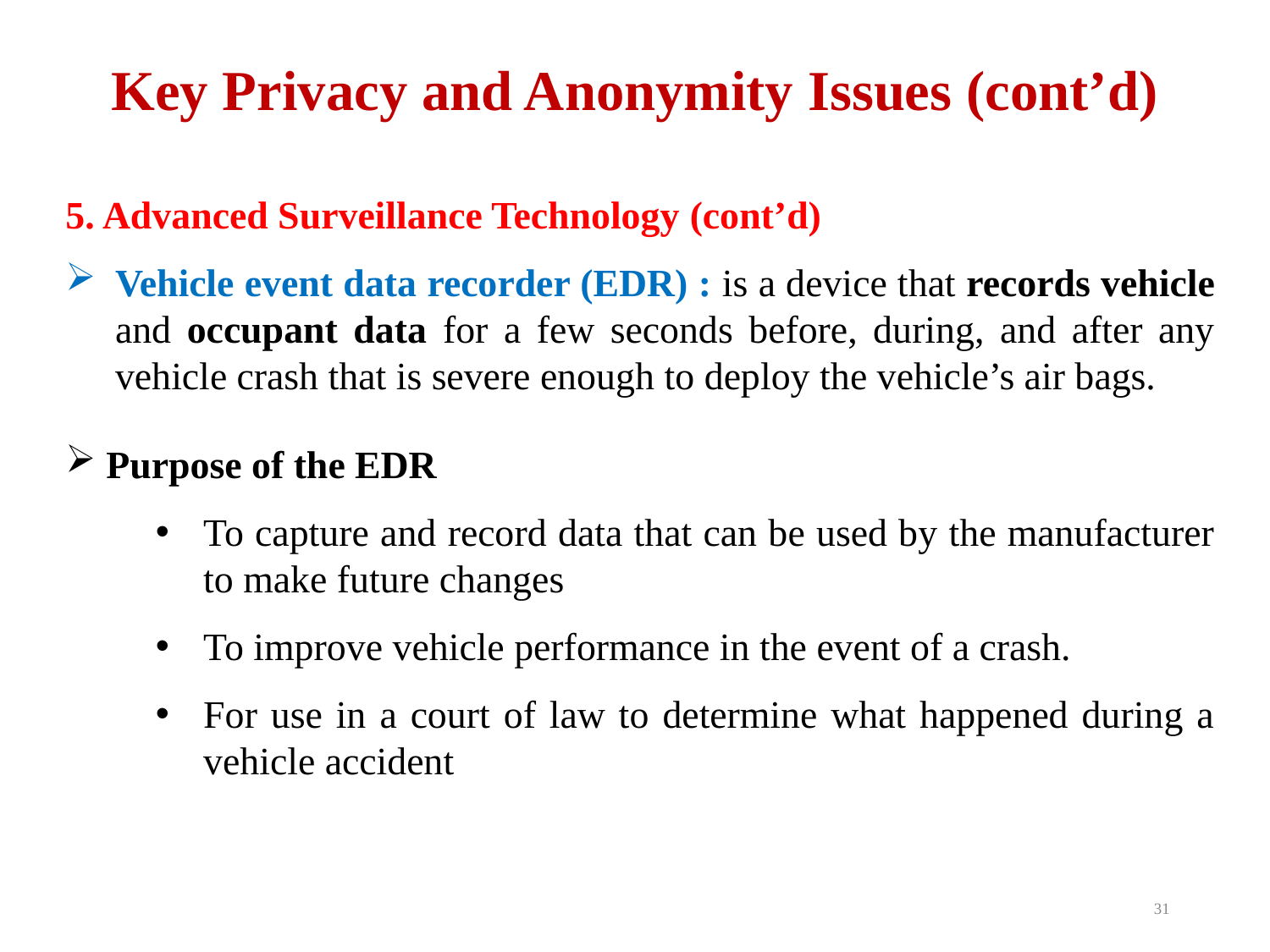

# Key Privacy and Anonymity Issues (cont’d)
5. Advanced Surveillance Technology (cont’d)
Vehicle event data recorder (EDR) : is a device that records vehicle and occupant data for a few seconds before, during, and after any vehicle crash that is severe enough to deploy the vehicle’s air bags.
 Purpose of the EDR
To capture and record data that can be used by the manufacturer to make future changes
To improve vehicle performance in the event of a crash.
For use in a court of law to determine what happened during a vehicle accident

31